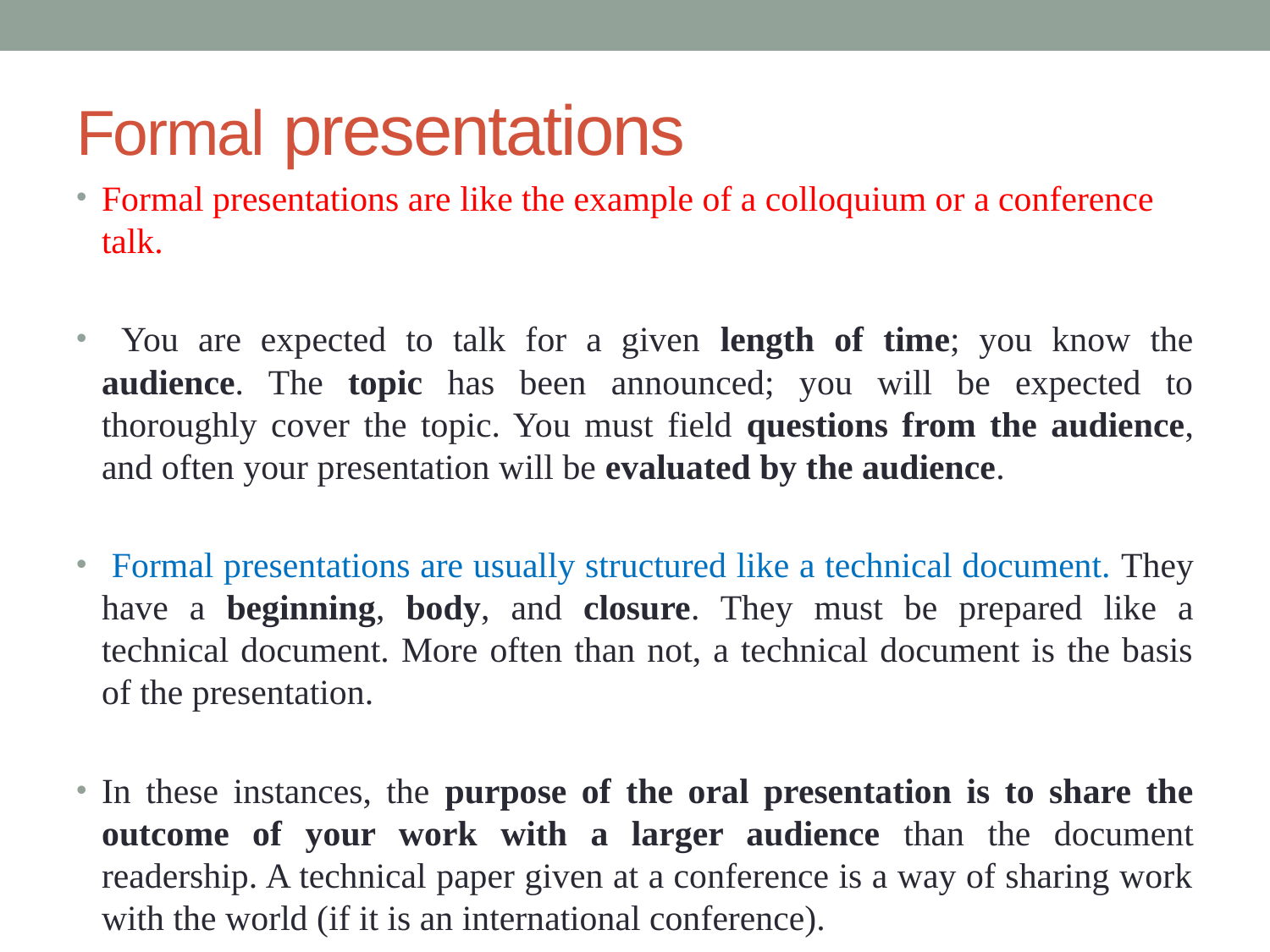

# Formal presentations
Formal presentations are like the example of a colloquium or a conference talk.

 You are expected to talk for a given length of time; you know the audience. The topic has been announced; you will be expected to thoroughly cover the topic. You must field questions from the audience, and often your presentation will be evaluated by the audience.

 Formal presentations are usually structured like a technical document. They have a beginning, body, and closure. They must be prepared like a technical document. More often than not, a technical document is the basis of the presentation.

In these instances, the purpose of the oral presentation is to share the outcome of your work with a larger audience than the document readership. A technical paper given at a conference is a way of sharing work with the world (if it is an international conference).